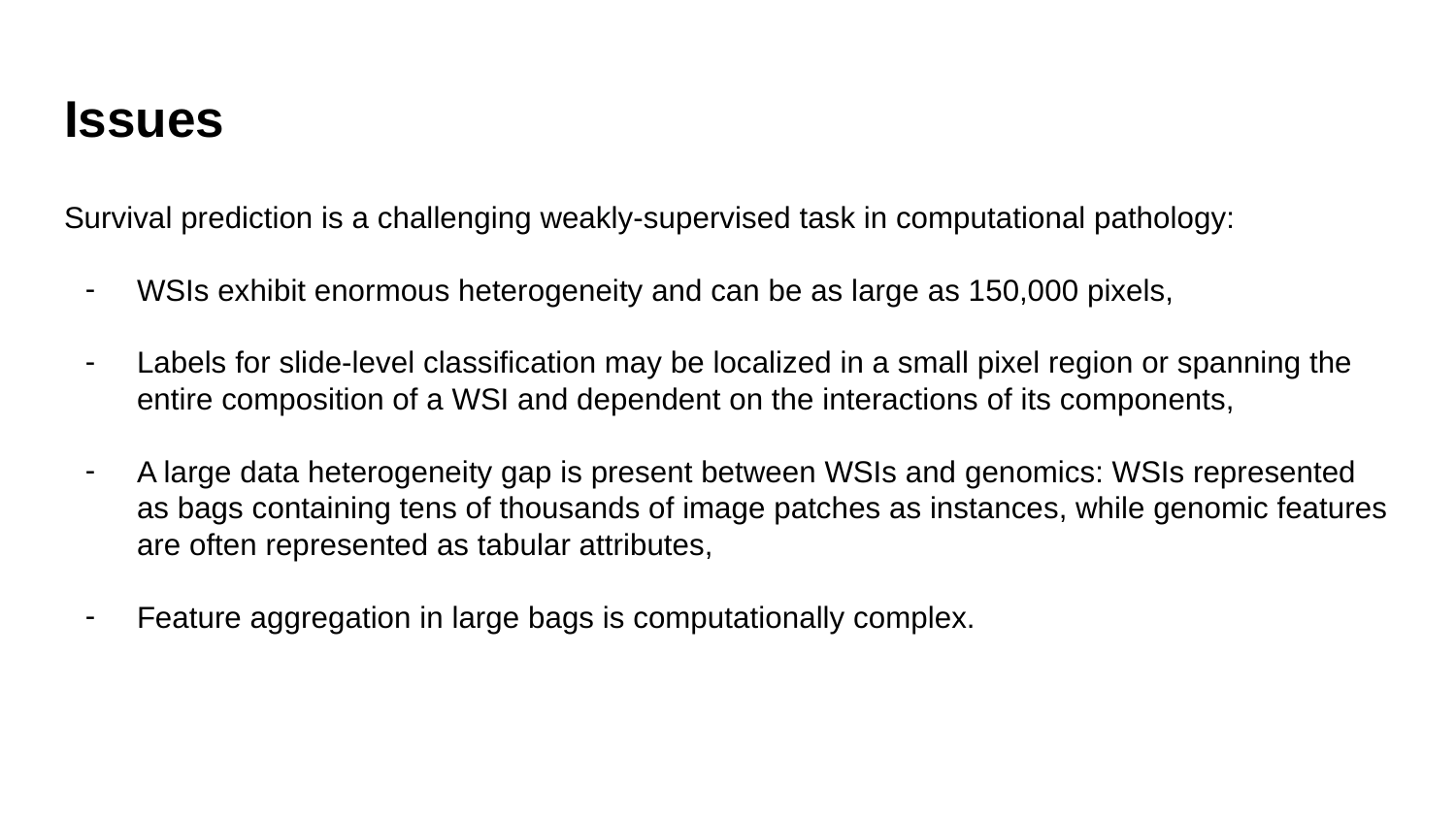

# Issues
Survival prediction is a challenging weakly-supervised task in computational pathology:

WSIs exhibit enormous heterogeneity and can be as large as 150,000 pixels,

Labels for slide-level classification may be localized in a small pixel region or spanning the entire composition of a WSI and dependent on the interactions of its components,

A large data heterogeneity gap is present between WSIs and genomics: WSIs represented as bags containing tens of thousands of image patches as instances, while genomic features are often represented as tabular attributes,

Feature aggregation in large bags is computationally complex.